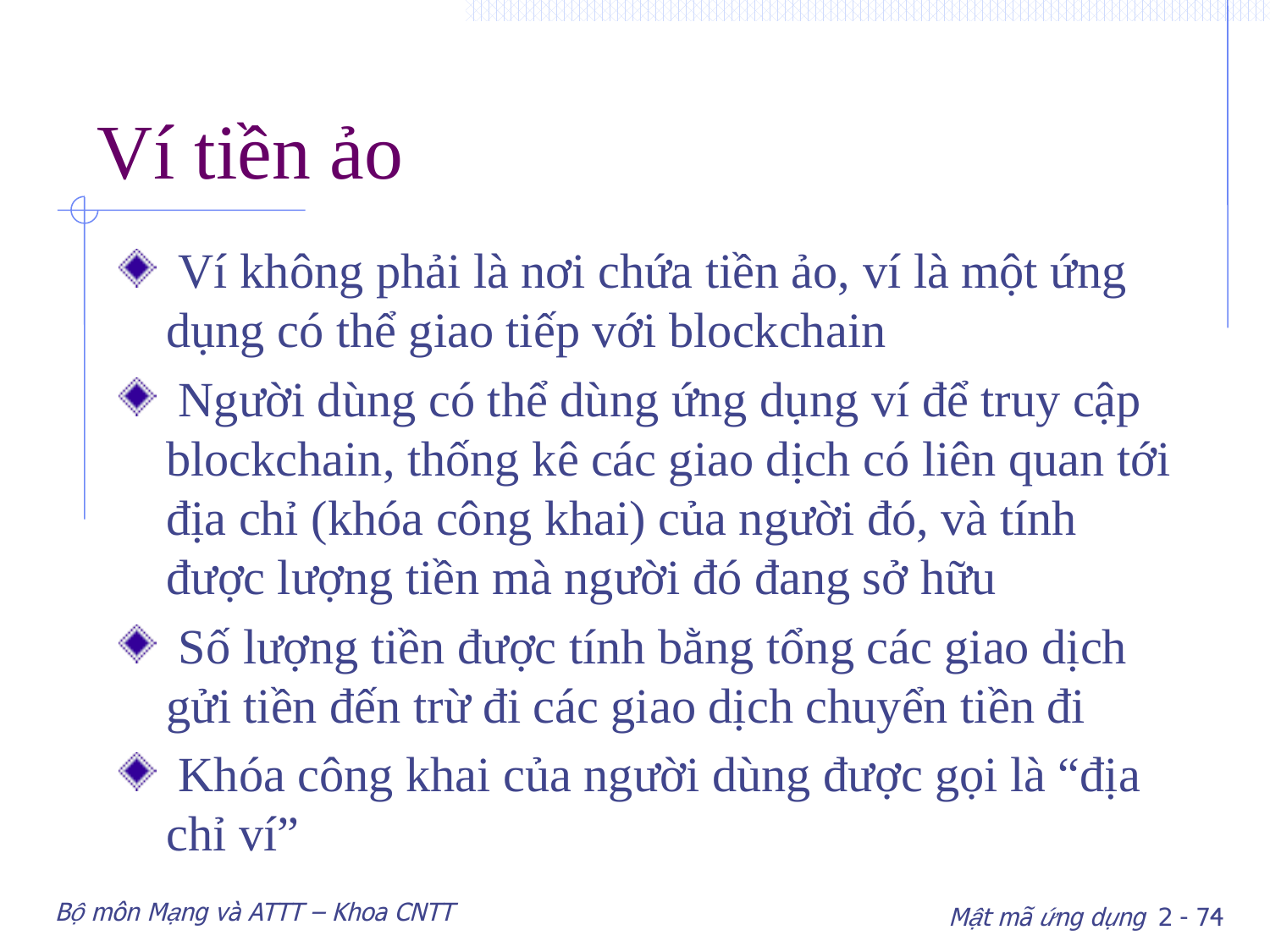

# Ví tiền ảo
 Ví không phải là nơi chứa tiền ảo, ví là một ứng dụng có thể giao tiếp với blockchain
 Người dùng có thể dùng ứng dụng ví để truy cập blockchain, thống kê các giao dịch có liên quan tới địa chỉ (khóa công khai) của người đó, và tính được lượng tiền mà người đó đang sở hữu
 Số lượng tiền được tính bằng tổng các giao dịch gửi tiền đến trừ đi các giao dịch chuyển tiền đi
 Khóa công khai của người dùng được gọi là “địa chỉ ví”

Bộ môn Mạng và ATTT – Khoa CNTT